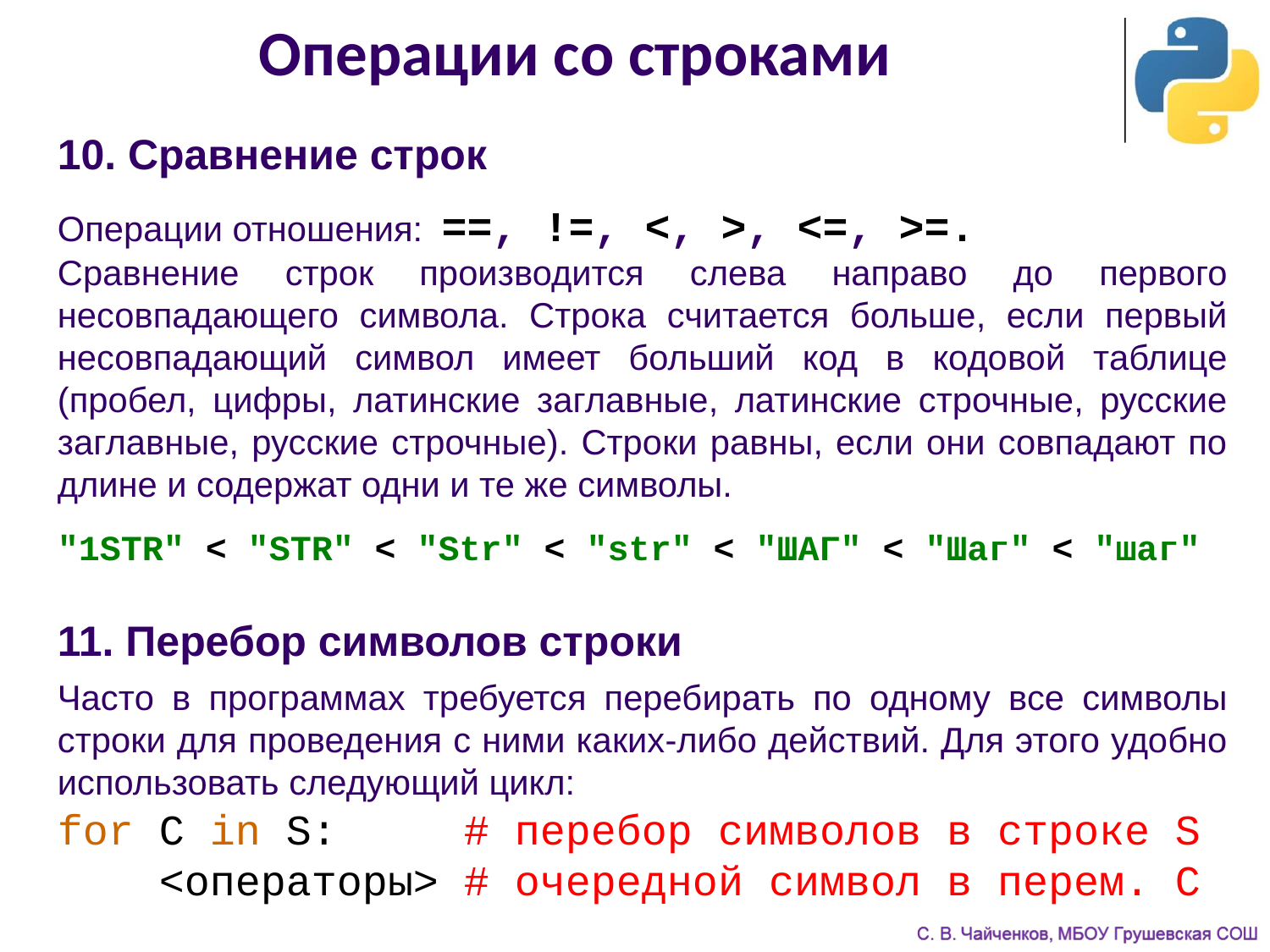

# Операции со строками
10. Сравнение строк
Операции отношения: ==, !=, <, >, <=, >=.
Сравнение строк производится слева направо до первого несовпадающего символа. Строка считается больше, если первый несовпадающий символ имеет больший код в кодовой таблице (пробел, цифры, латинские заглавные, латинские строчные, русские заглавные, русские строчные). Строки равны, если они совпадают по длине и содержат одни и те же символы.
"1STR" < "STR" < "Str" < "str" < "ШАГ" < "Шаг" < "шаг"
11. Перебор символов строки
Часто в программах требуется перебирать по одному все символы строки для проведения с ними каких-либо действий. Для этого удобно использовать следующий цикл:
for C in S:	 # перебор символов в строке S
    <операторы> # очередной символ в перем. C